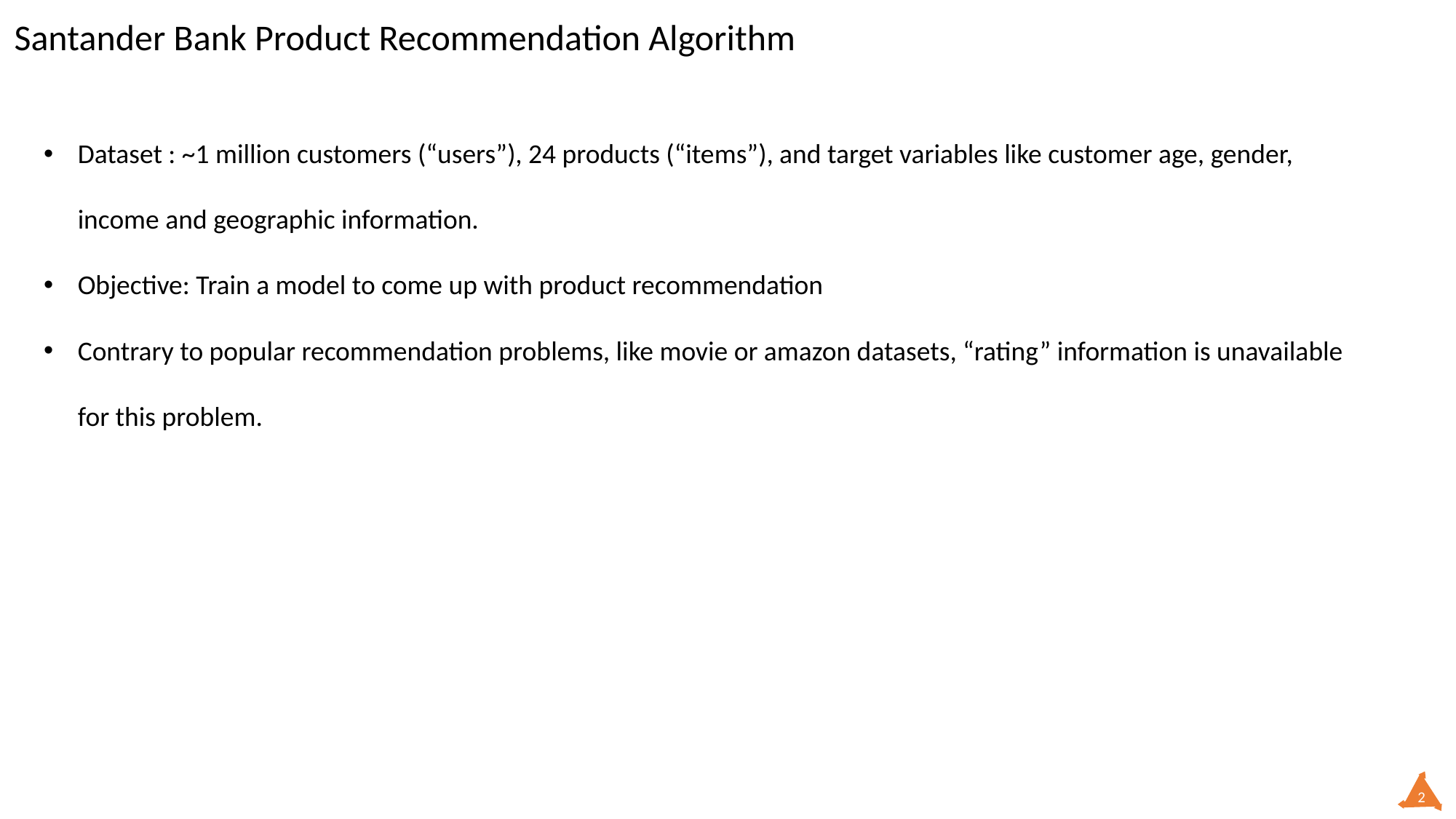

# Santander Bank Product Recommendation Algorithm
Dataset : ~1 million customers (“users”), 24 products (“items”), and target variables like customer age, gender, income and geographic information.
Objective: Train a model to come up with product recommendation
Contrary to popular recommendation problems, like movie or amazon datasets, “rating” information is unavailable for this problem.